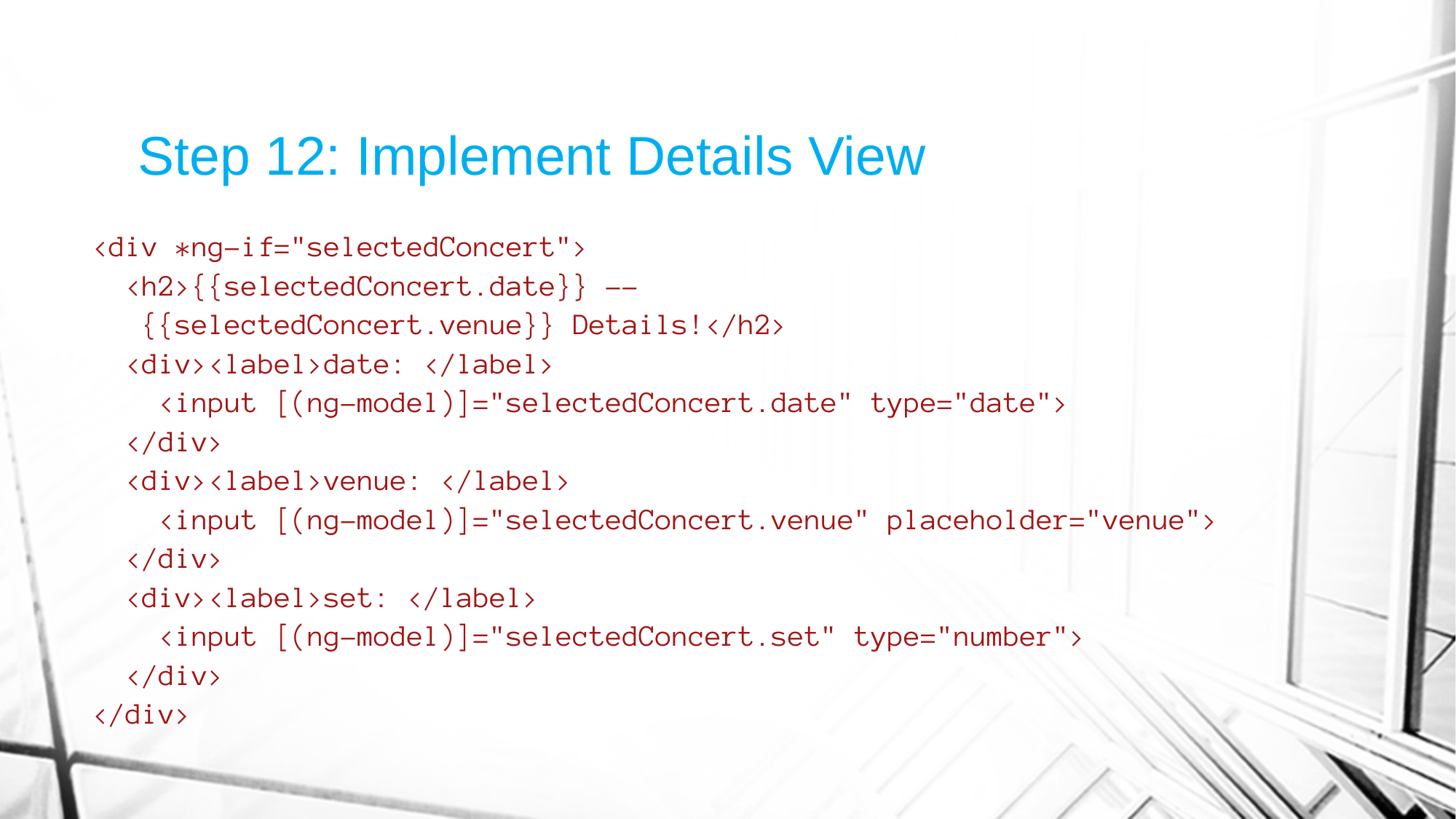

# Step 12: Implement Details View
<div *ng-if="selectedConcert">
  <h2>{{selectedConcert.date}} --
   {{selectedConcert.venue}} Details!</h2>
  <div><label>date: </label>
    <input [(ng-model)]="selectedConcert.date" type="date">
  </div>
  <div><label>venue: </label>
    <input [(ng-model)]="selectedConcert.venue" placeholder="venue">
  </div>
  <div><label>set: </label>
    <input [(ng-model)]="selectedConcert.set" type="number">
  </div>
</div>